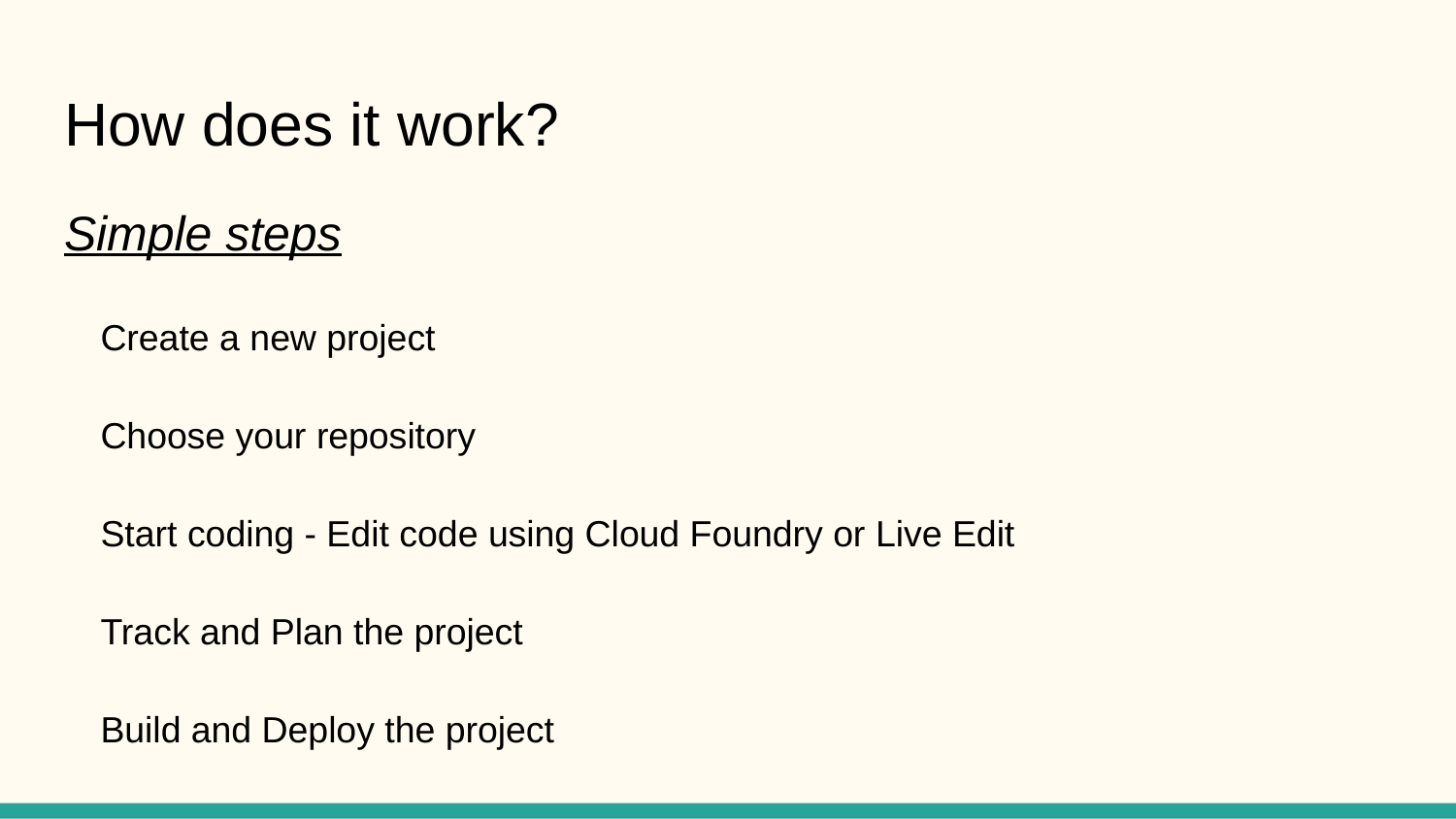

# How does it work?
Simple steps
Create a new project
Choose your repository
Start coding - Edit code using Cloud Foundry or Live Edit
Track and Plan the project
Build and Deploy the project